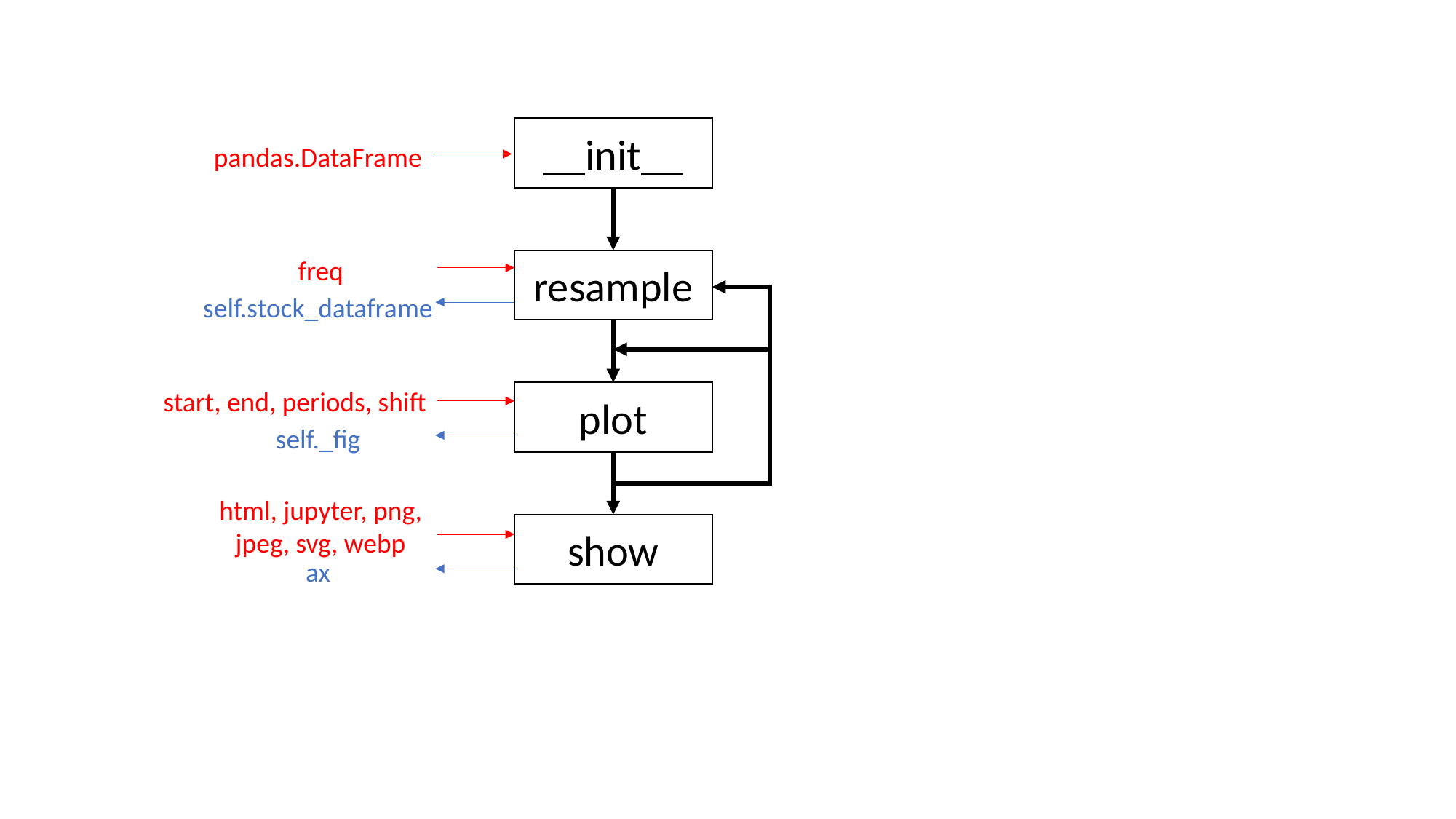

__init__
pandas.DataFrame
freq
resample
self.stock_dataframe
start, end, periods, shift
plot
self._fig
html, jupyter, png, jpeg, svg, webp
show
ax